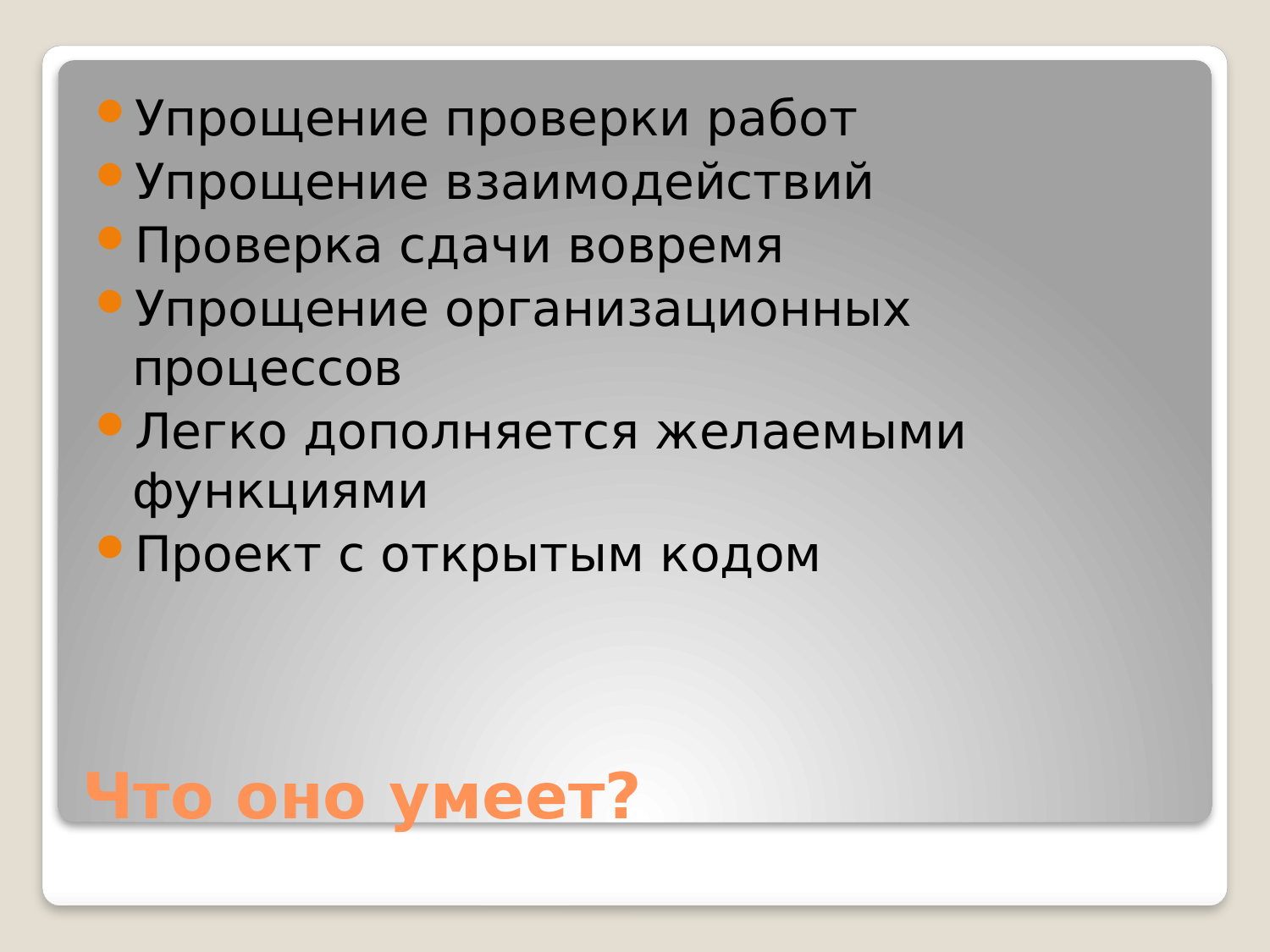

Упрощение проверки работ
Упрощение взаимодействий
Проверка сдачи вовремя
Упрощение организационных процессов
Легко дополняется желаемыми функциями
Проект с открытым кодом
# Что оно умеет?